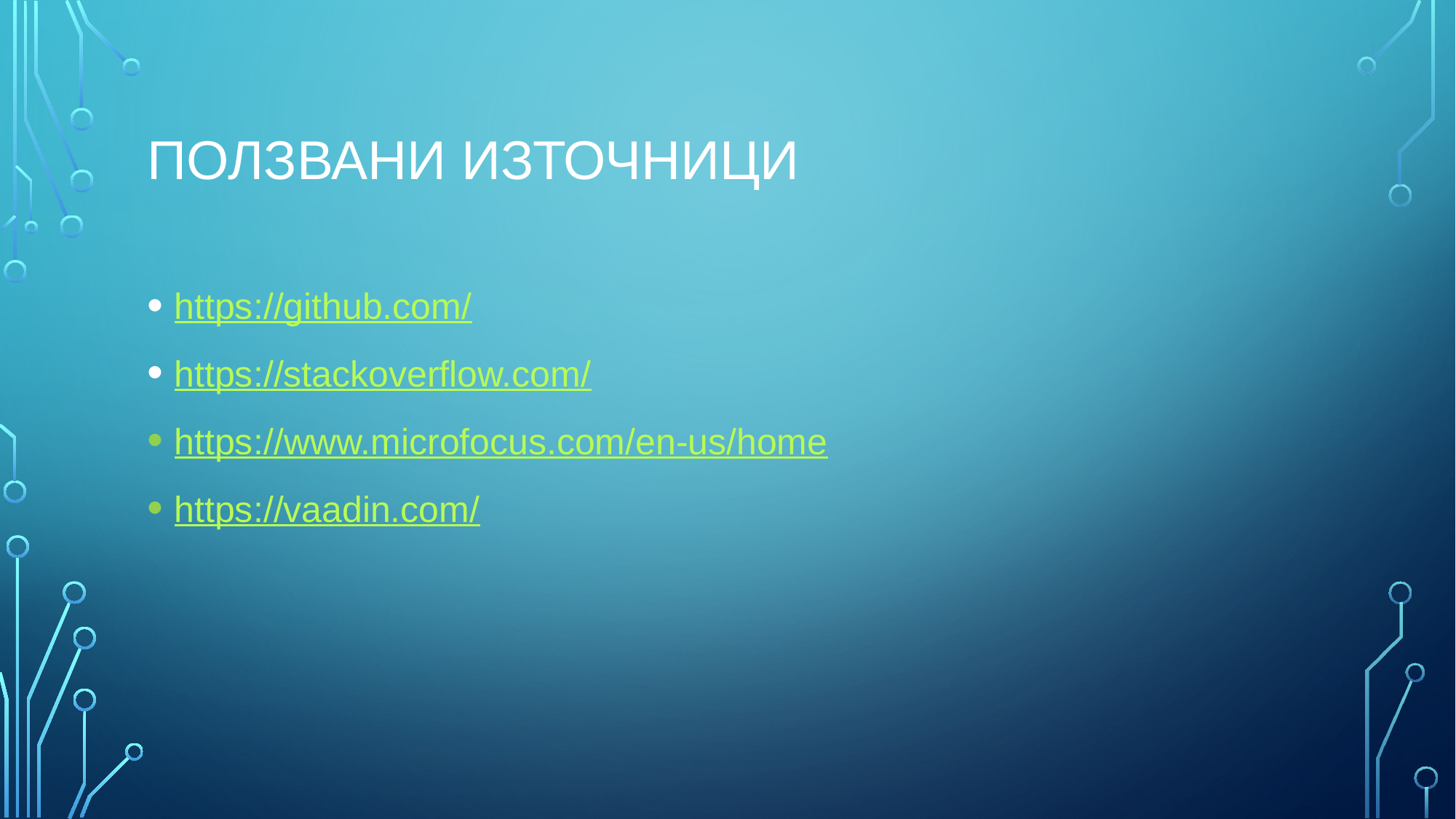

# Ползвани източници
https://github.com/
https://stackoverflow.com/
https://www.microfocus.com/en-us/home
https://vaadin.com/